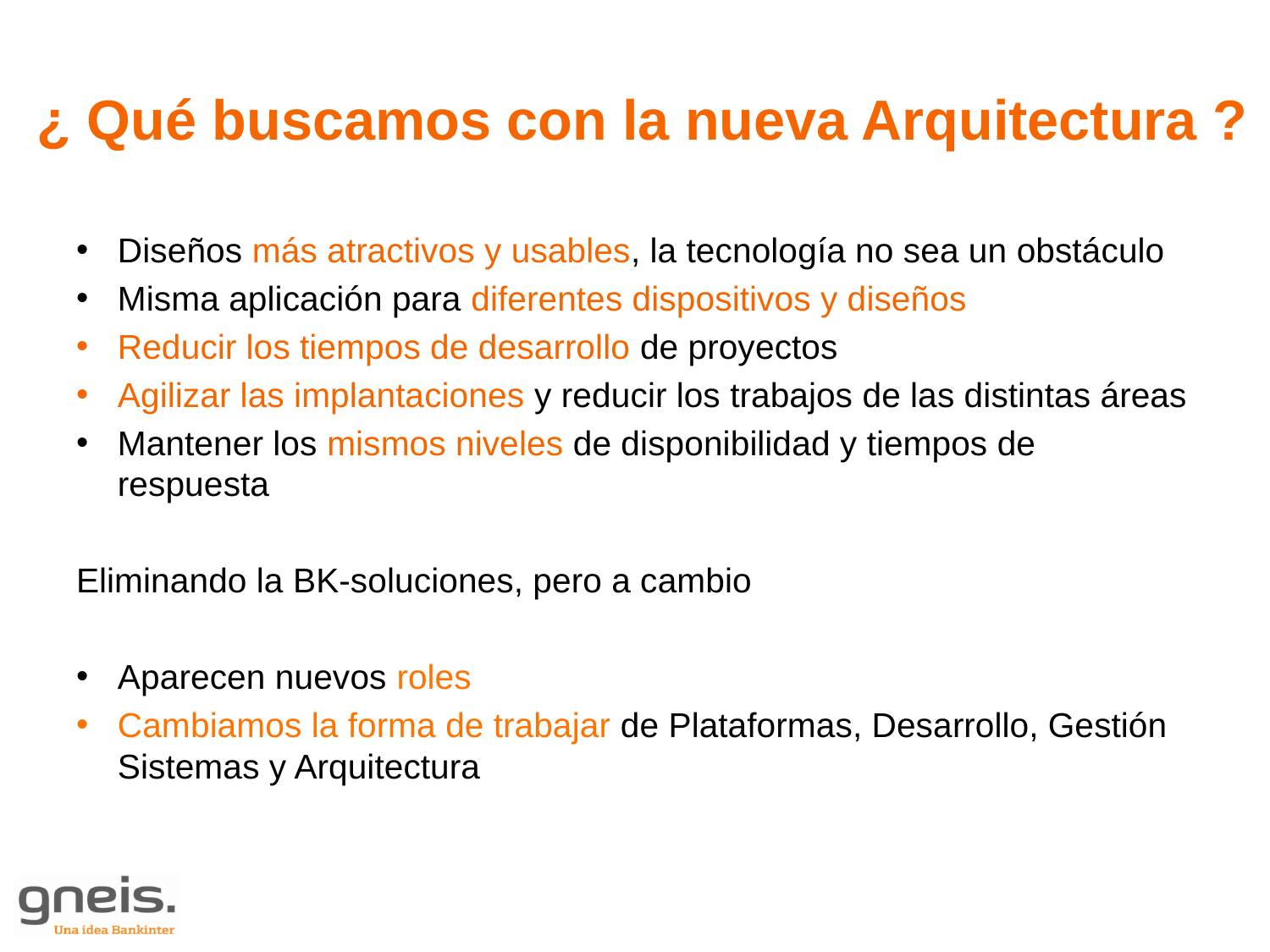

# ¿ Qué buscamos con la nueva Arquitectura ?
Diseños más atractivos y usables, la tecnología no sea un obstáculo
Misma aplicación para diferentes dispositivos y diseños
Reducir los tiempos de desarrollo de proyectos
Agilizar las implantaciones y reducir los trabajos de las distintas áreas
Mantener los mismos niveles de disponibilidad y tiempos de respuesta

Eliminando la BK-soluciones, pero a cambio

Aparecen nuevos roles
Cambiamos la forma de trabajar de Plataformas, Desarrollo, Gestión Sistemas y Arquitectura